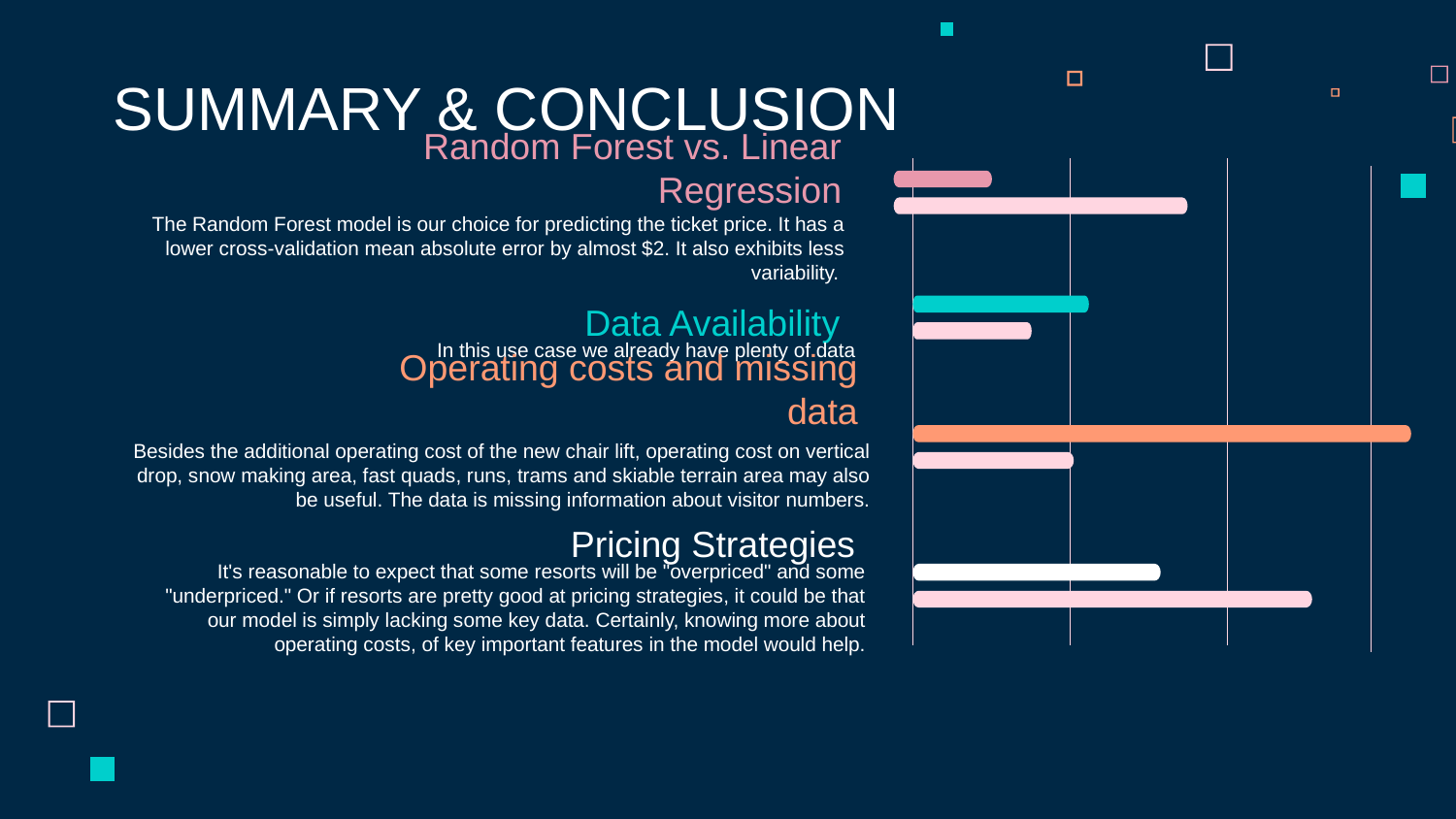

SUMMARY & CONCLUSION

Random Forest vs. Linear Regression

The Random Forest model is our choice for predicting the ticket price. It has a lower cross-validation mean absolute error by almost $2. It also exhibits less variability.
Data Availability

In this use case we already have plenty of data
Operating costs and missing data
Besides the additional operating cost of the new chair lift, operating cost on vertical drop, snow making area, fast quads, runs, trams and skiable terrain area may also be useful. The data is missing information about visitor numbers.

Pricing Strategies
It's reasonable to expect that some resorts will be "overpriced" and some "underpriced." Or if resorts are pretty good at pricing strategies, it could be that our model is simply lacking some key data. Certainly, knowing more about operating costs, of key important features in the model would help.